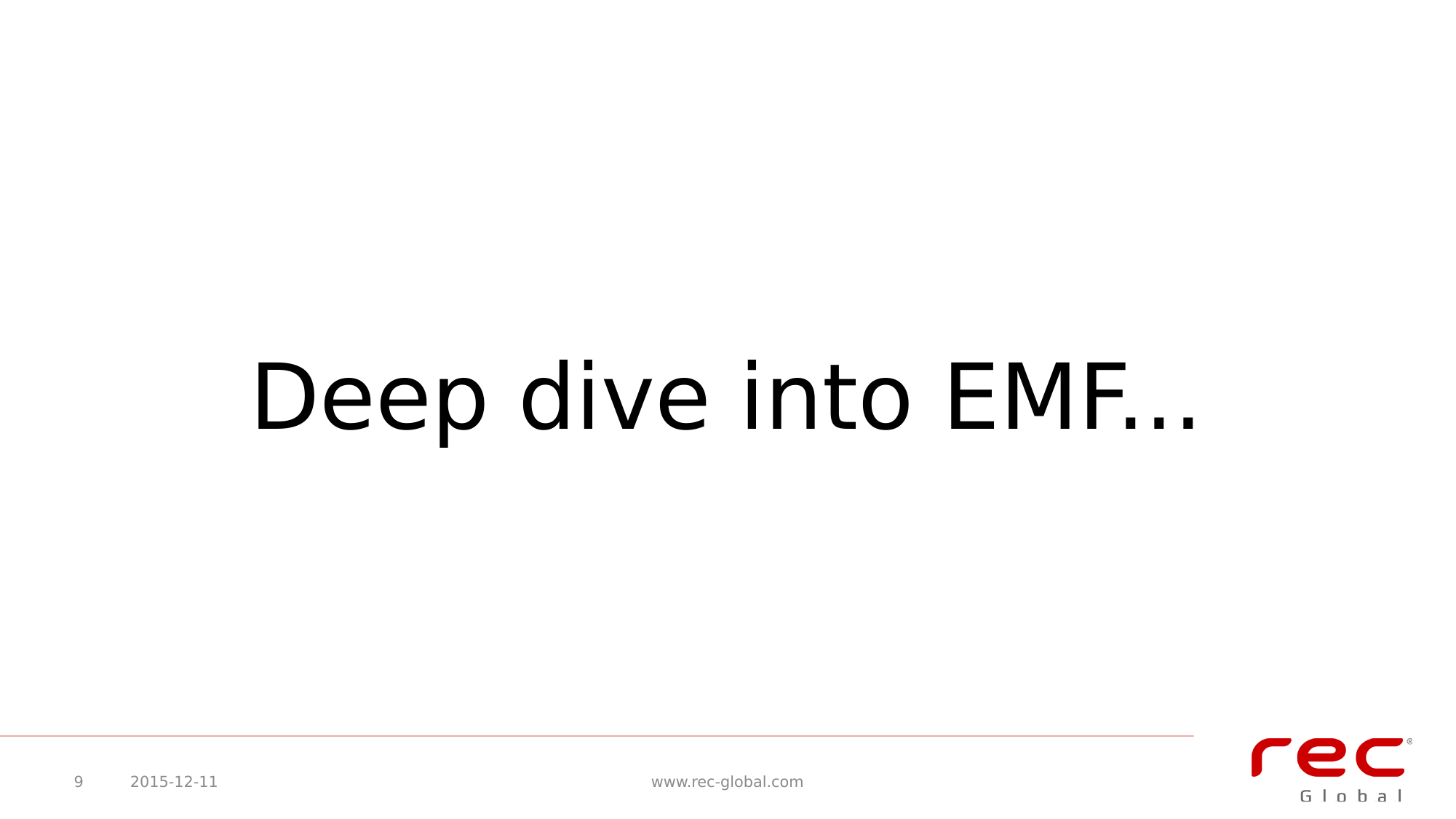

#

Deep dive into EMF...
9
2015-12-11
www.rec-global.com